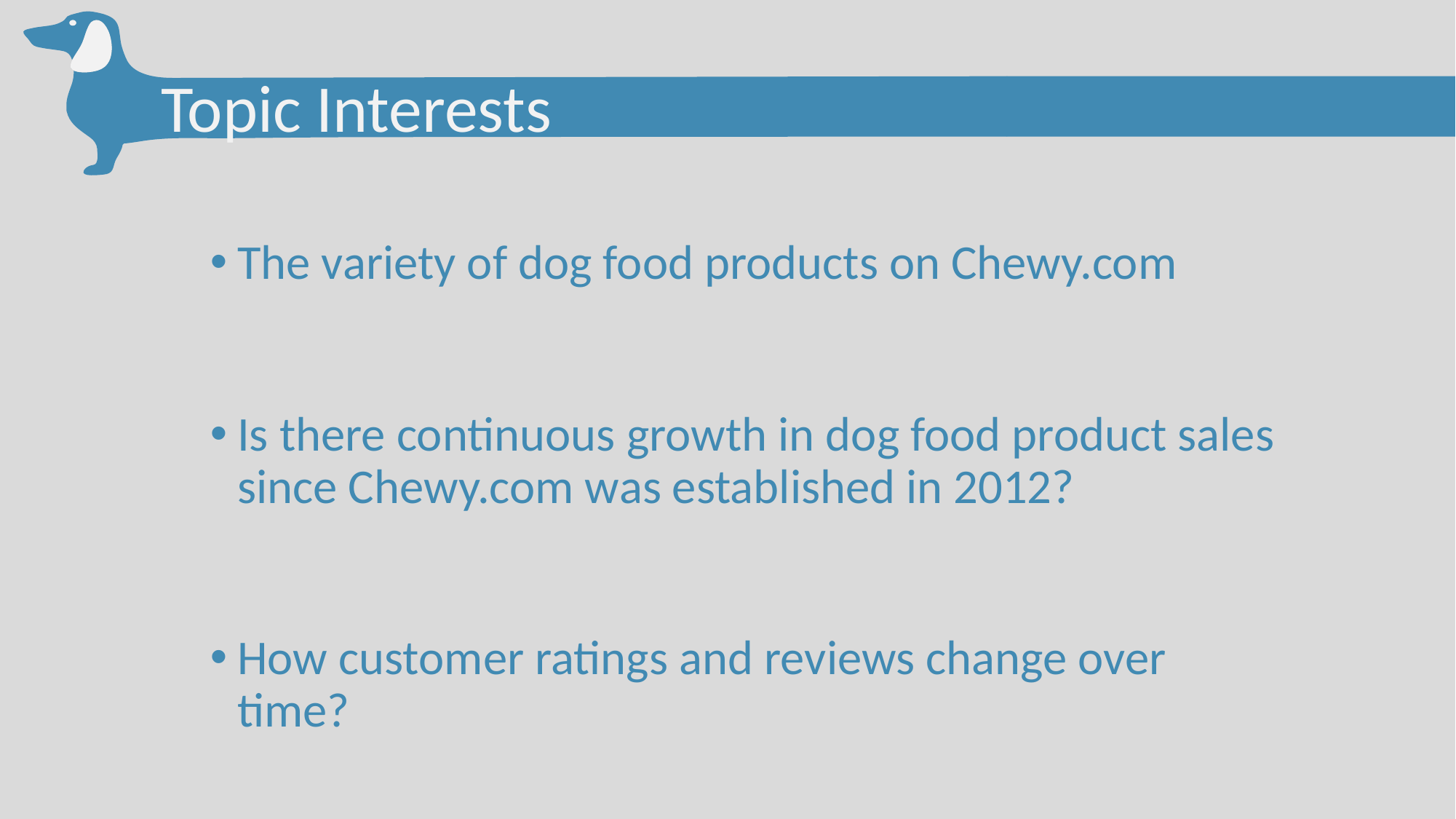

# Topic Interests
The variety of dog food products on Chewy.com

Is there continuous growth in dog food product sales since Chewy.com was established in 2012?

How customer ratings and reviews change over time?
2